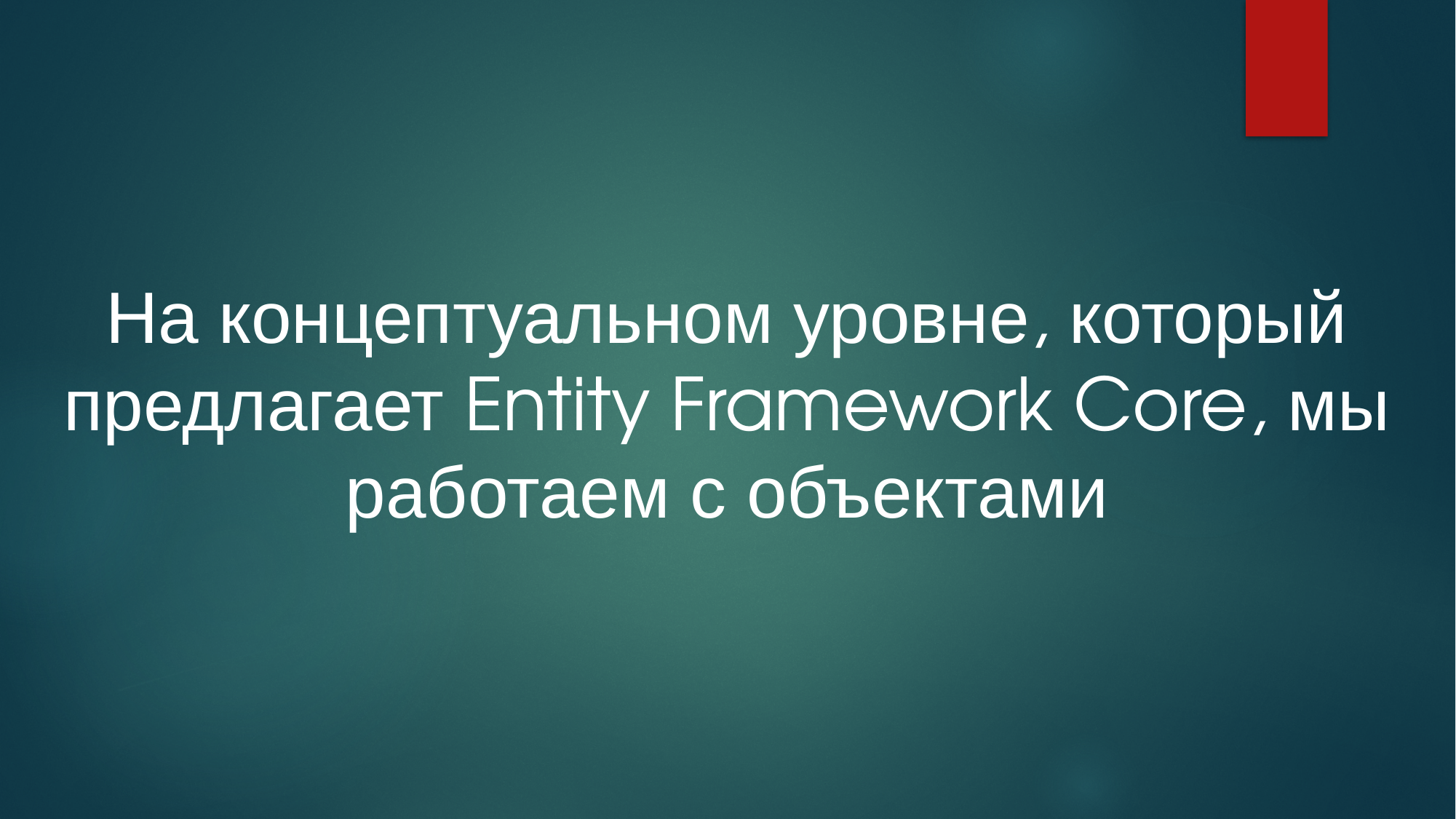

На концептуальном уровне, который предлагает Entity Framework Core, мы работаем с объектами